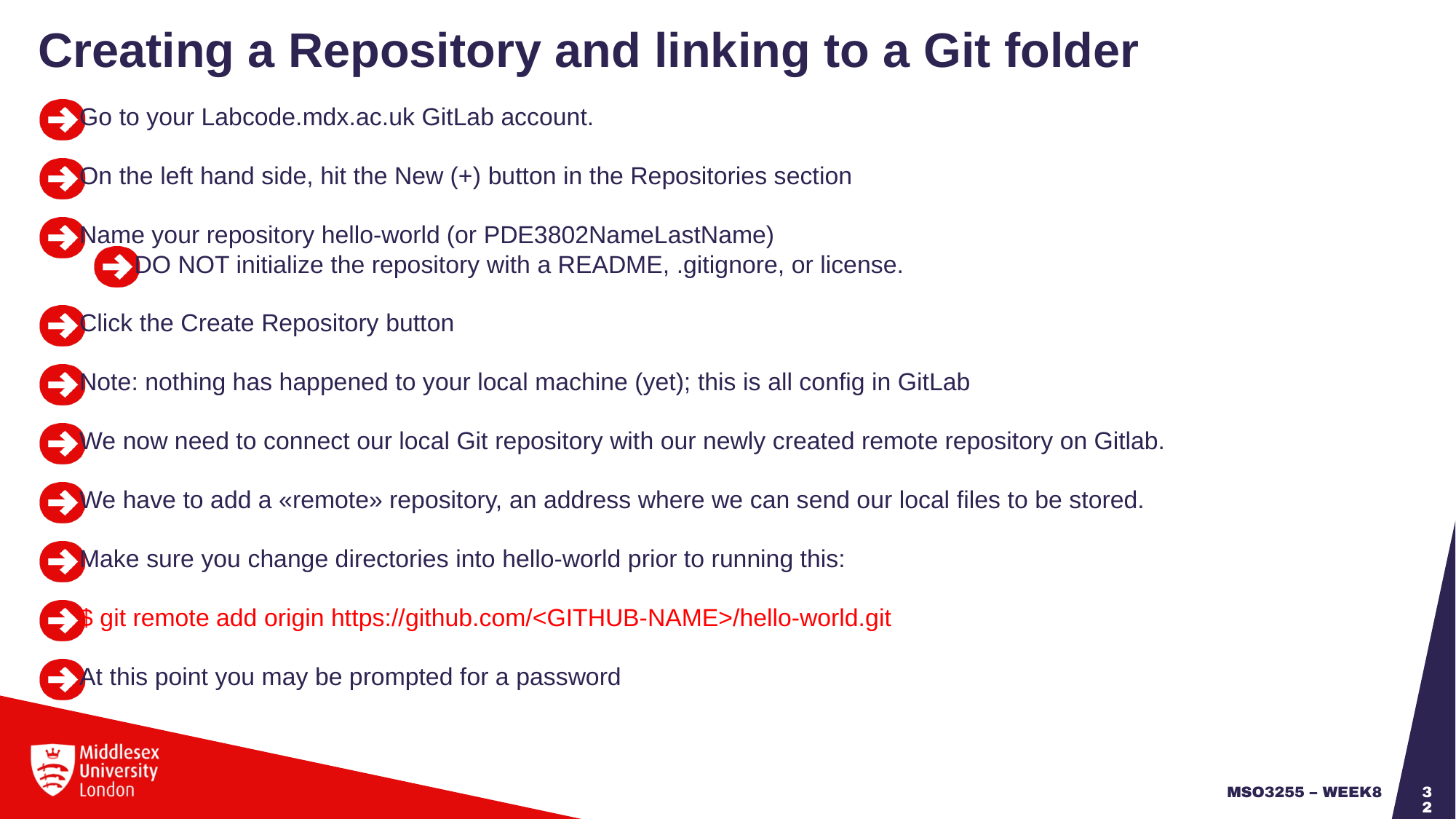

Creating a Repository and linking to a Git folder
Go to your Labcode.mdx.ac.uk GitLab account.

On the left hand side, hit the New (+) button in the Repositories section

Name your repository hello-world (or PDE3802NameLastName)
DO NOT initialize the repository with a README, .gitignore, or license.

Click the Create Repository button

Note: nothing has happened to your local machine (yet); this is all config in GitLab

We now need to connect our local Git repository with our newly created remote repository on Gitlab.

We have to add a «remote» repository, an address where we can send our local files to be stored.

Make sure you change directories into hello-world prior to running this:

$ git remote add origin https://github.com/<GITHUB-NAME>/hello-world.git

At this point you may be prompted for a password

32
MSO3255 – Week8